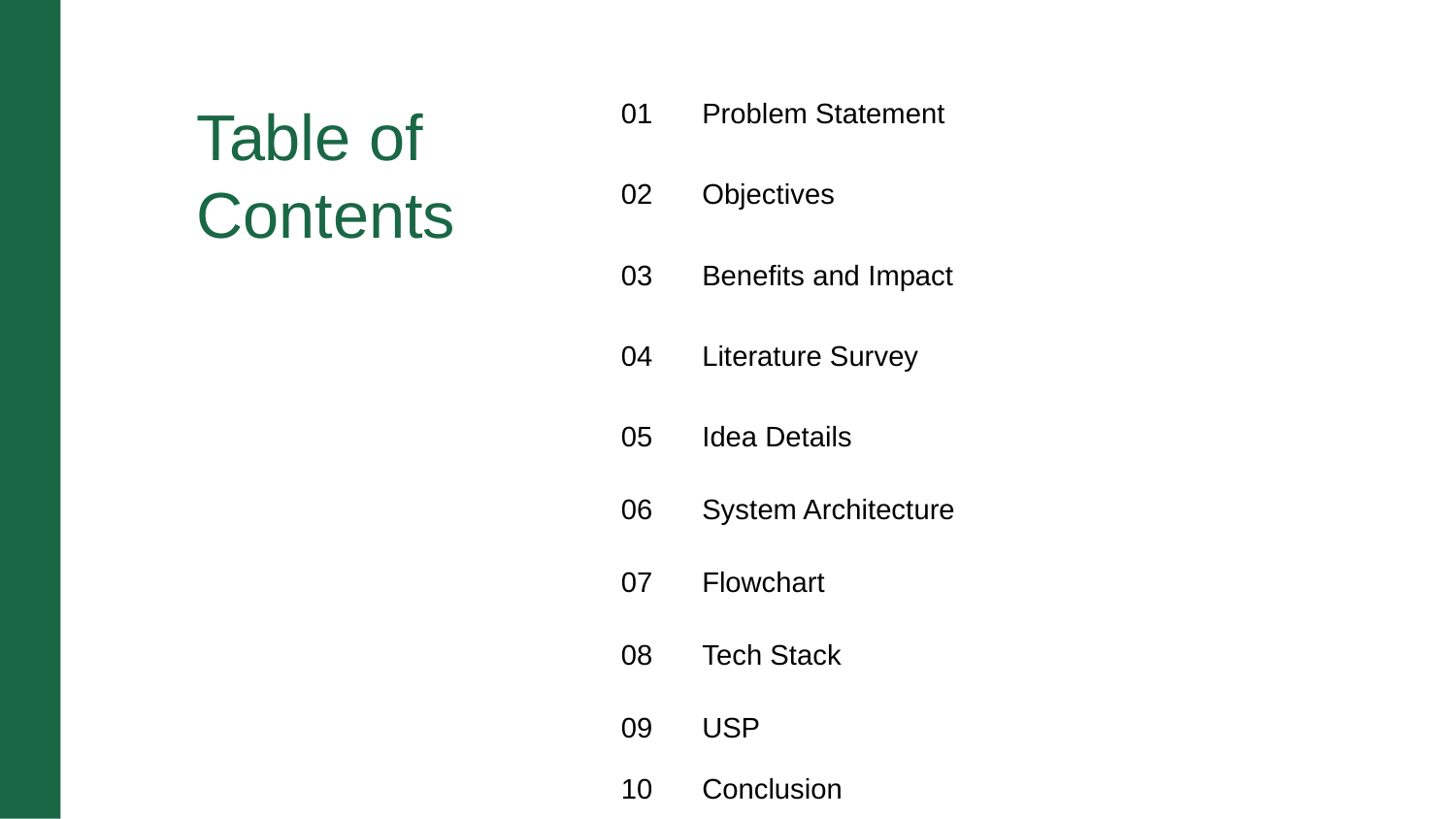

Table of Contents
01
Problem Statement
02
Objectives
03
Benefits and Impact
04
Literature Survey
05
Idea Details
06
System Architecture
07
Flowchart
08
Tech Stack
09
USP
10
Conclusion